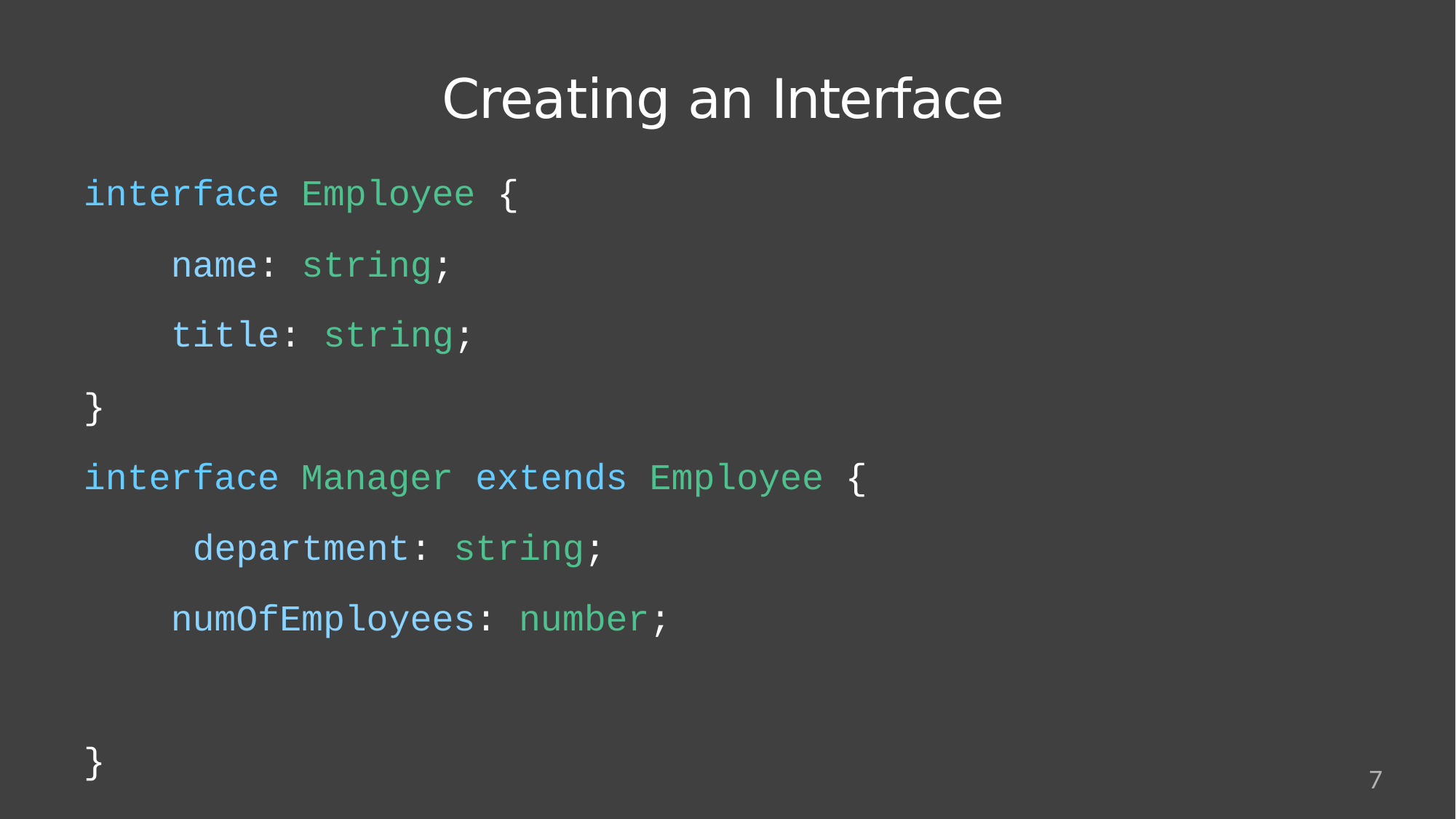

# Creating an Interface
interface Employee {
name: string;  title: string;
}
interface Manager extends Employee {  department: string;  numOfEmployees: number;
}
7